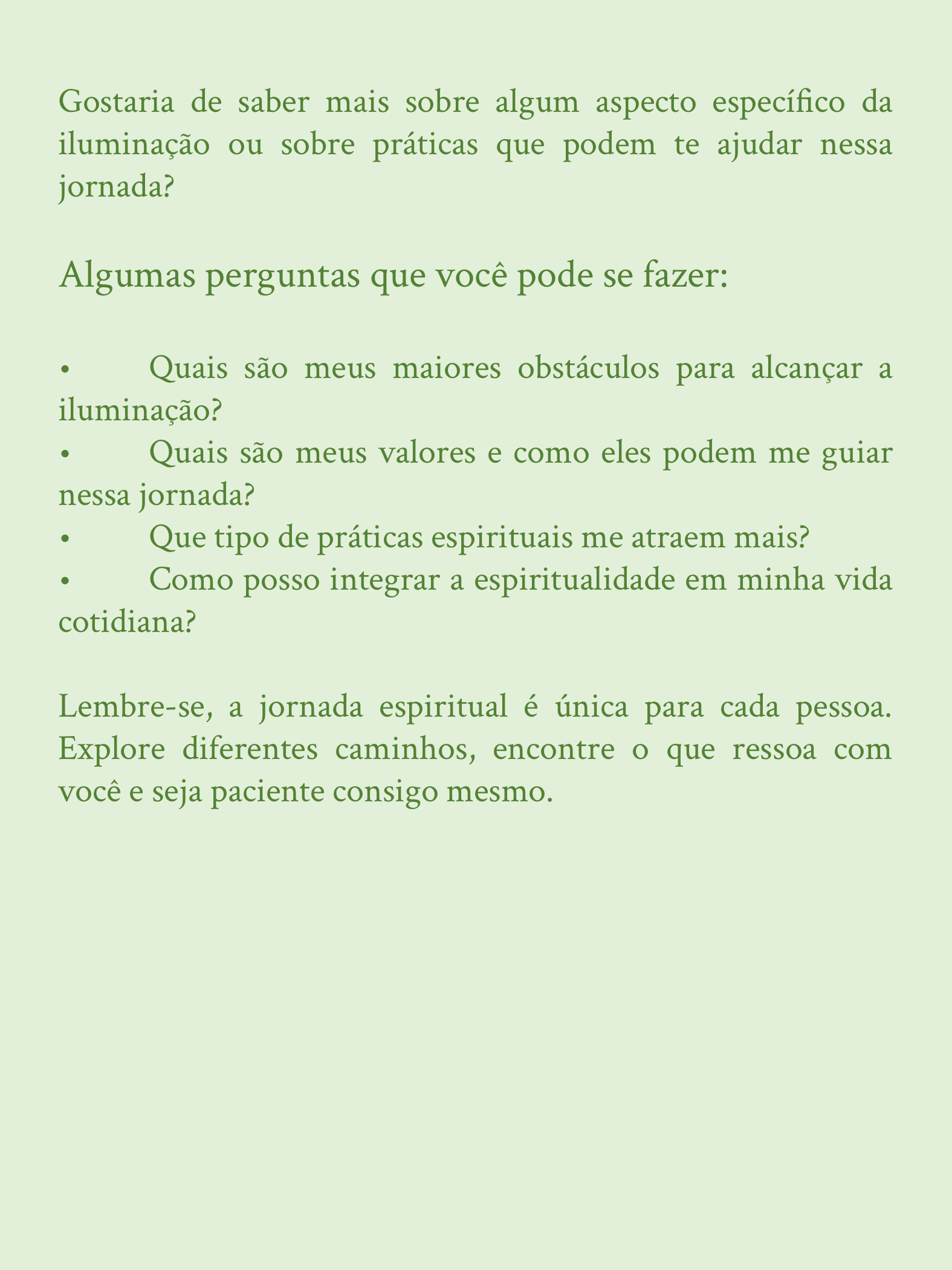

Gostaria de saber mais sobre algum aspecto específico da iluminação ou sobre práticas que podem te ajudar nessa jornada?

Algumas perguntas que você pode se fazer:

•	Quais são meus maiores obstáculos para alcançar a iluminação?
•	Quais são meus valores e como eles podem me guiar nessa jornada?
•	Que tipo de práticas espirituais me atraem mais?
•	Como posso integrar a espiritualidade em minha vida cotidiana?

Lembre-se, a jornada espiritual é única para cada pessoa. Explore diferentes caminhos, encontre o que ressoa com você e seja paciente consigo mesmo.